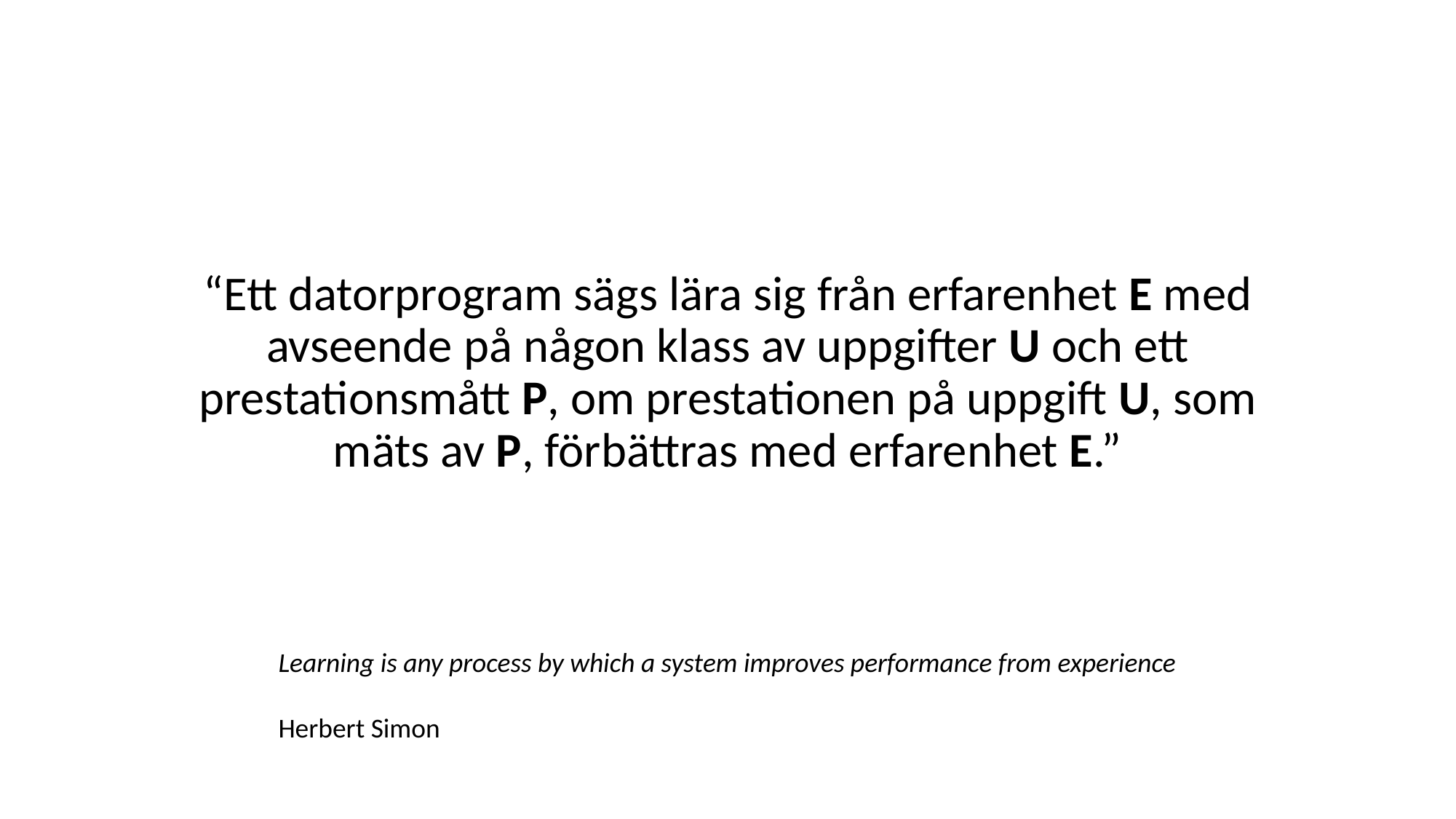

“Ett datorprogram sägs lära sig från erfarenhet E med avseende på någon klass av uppgifter U och ett prestationsmått P, om prestationen på uppgift U, som mäts av P, förbättras med erfarenhet E.”
Learning is any process by which a system improves performance from experience

Herbert Simon